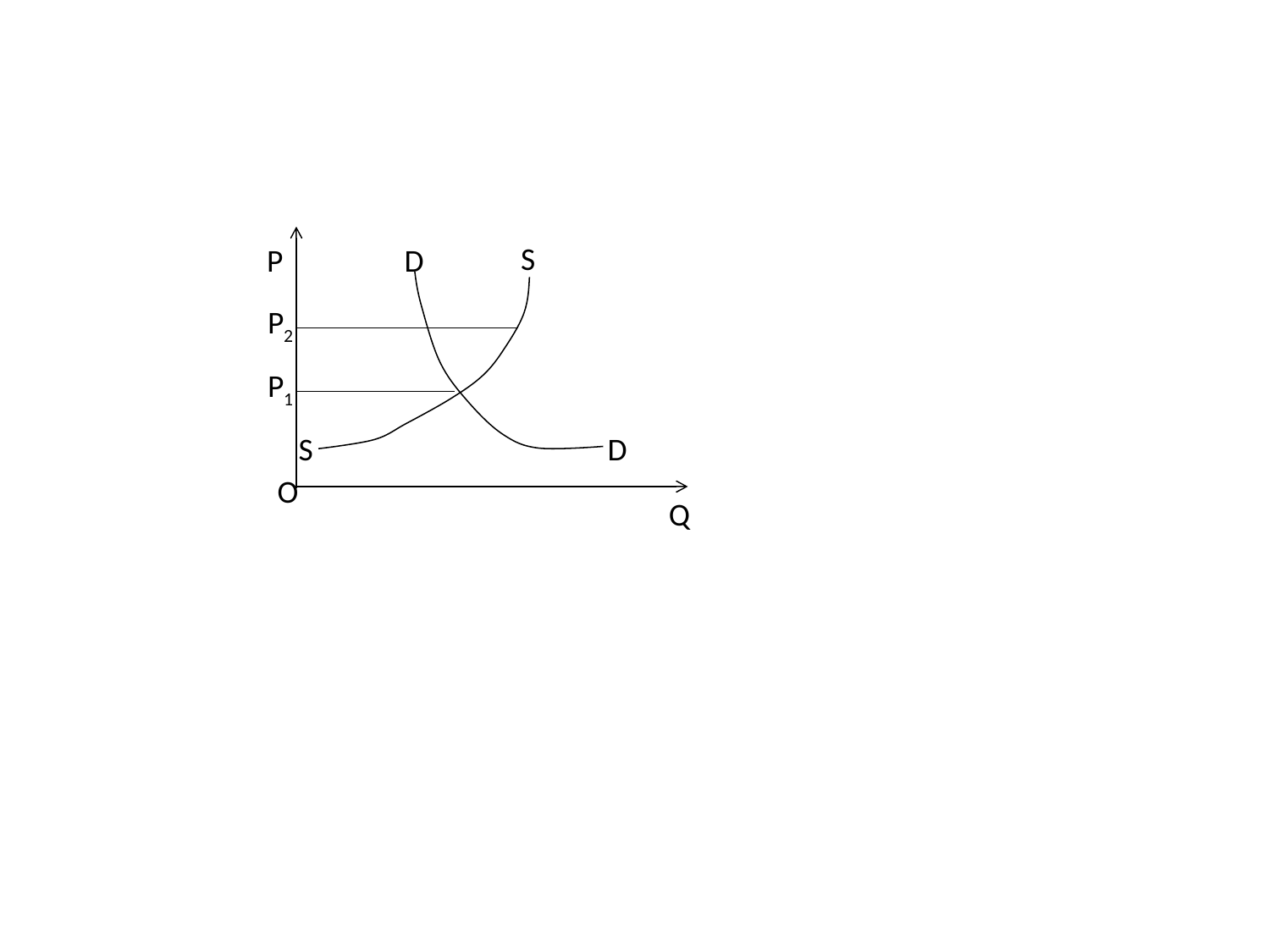

S
P
D

P2
P1
S
D
O
Q